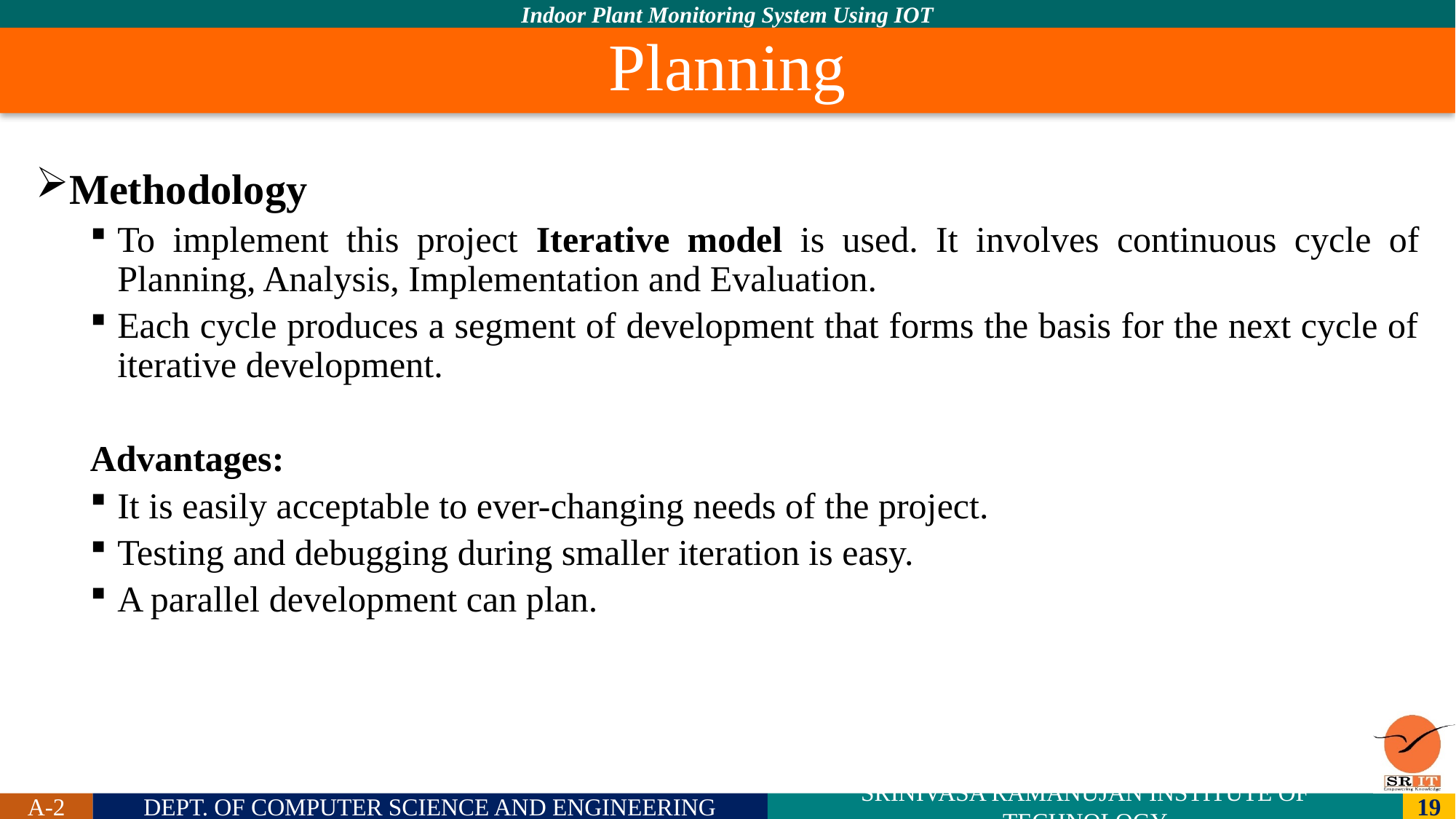

# Planning
Methodology
To implement this project Iterative model is used. It involves continuous cycle of Planning, Analysis, Implementation and Evaluation.
Each cycle produces a segment of development that forms the basis for the next cycle of iterative development.

Advantages:
It is easily acceptable to ever-changing needs of the project.
Testing and debugging during smaller iteration is easy.
A parallel development can plan.